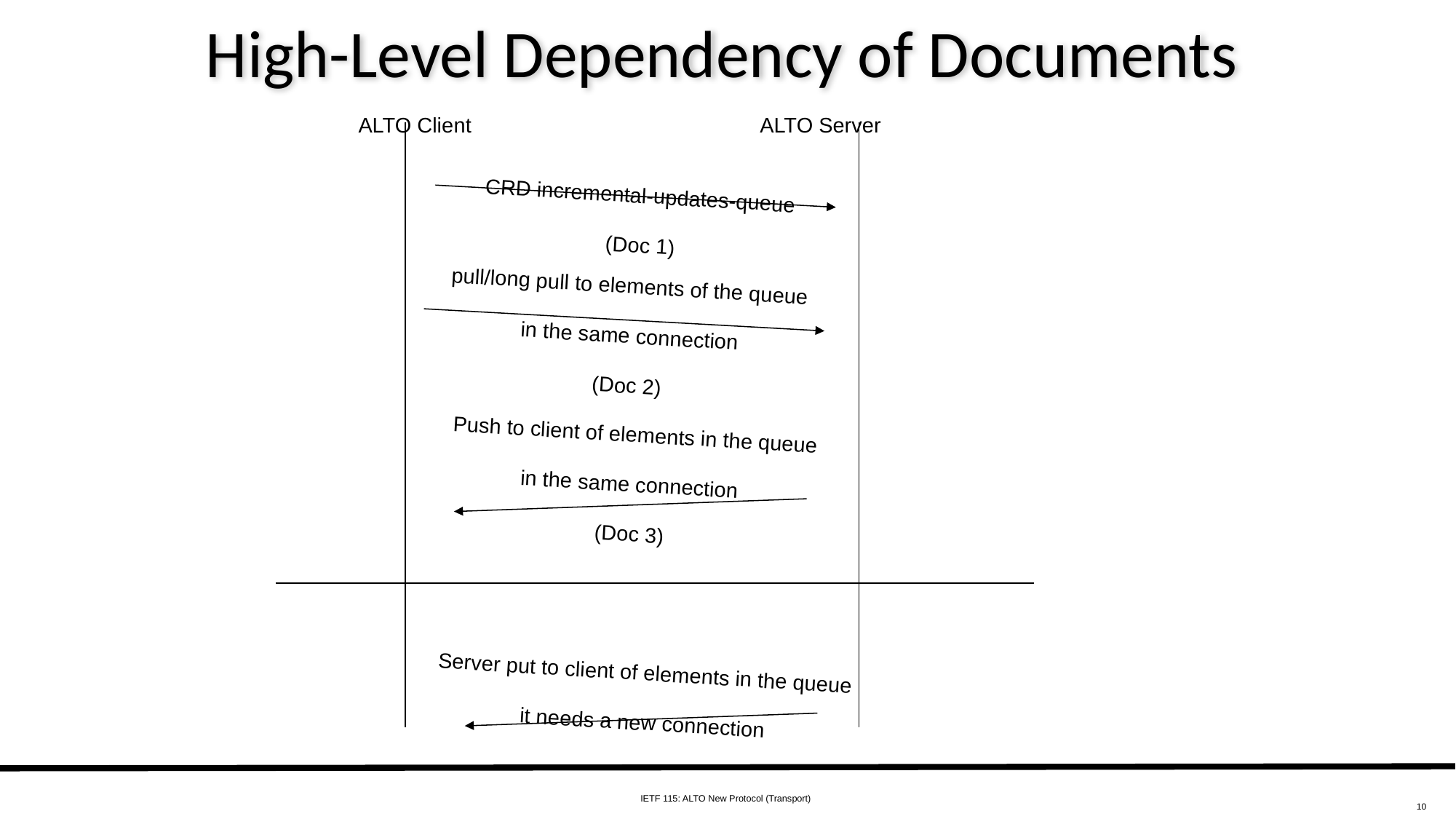

# High-Level Dependency of Documents
ALTO Client
ALTO Server
CRD incremental-updates-queue
(Doc 1)
pull/long pull to elements of the queue
in the same connection
(Doc 2)
Push to client of elements in the queue
in the same connection
(Doc 3)
Server put to client of elements in the queue
it needs a new connection